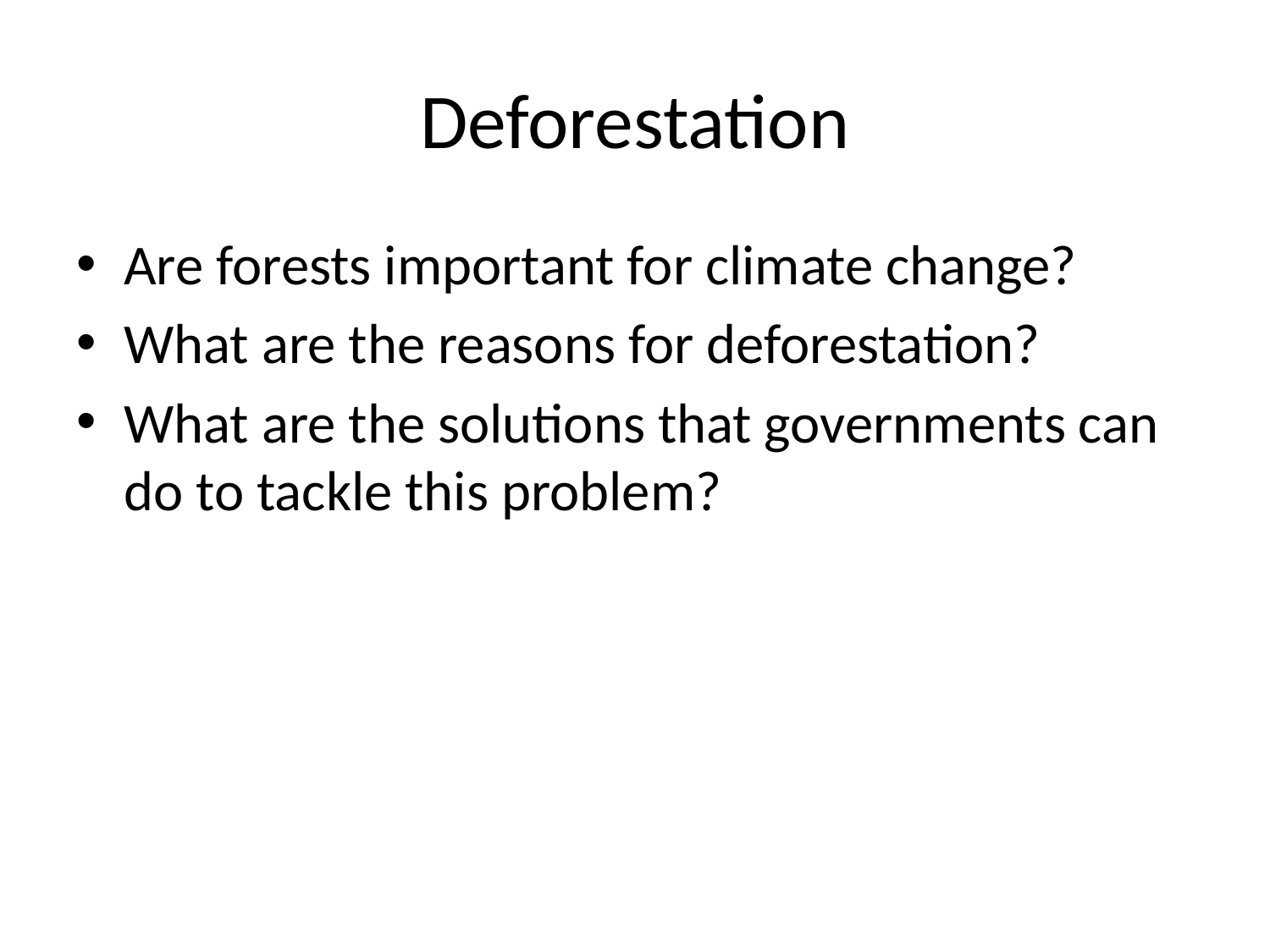

# Deforestation
Are forests important for climate change?
What are the reasons for deforestation?
What are the solutions that governments can do to tackle this problem?